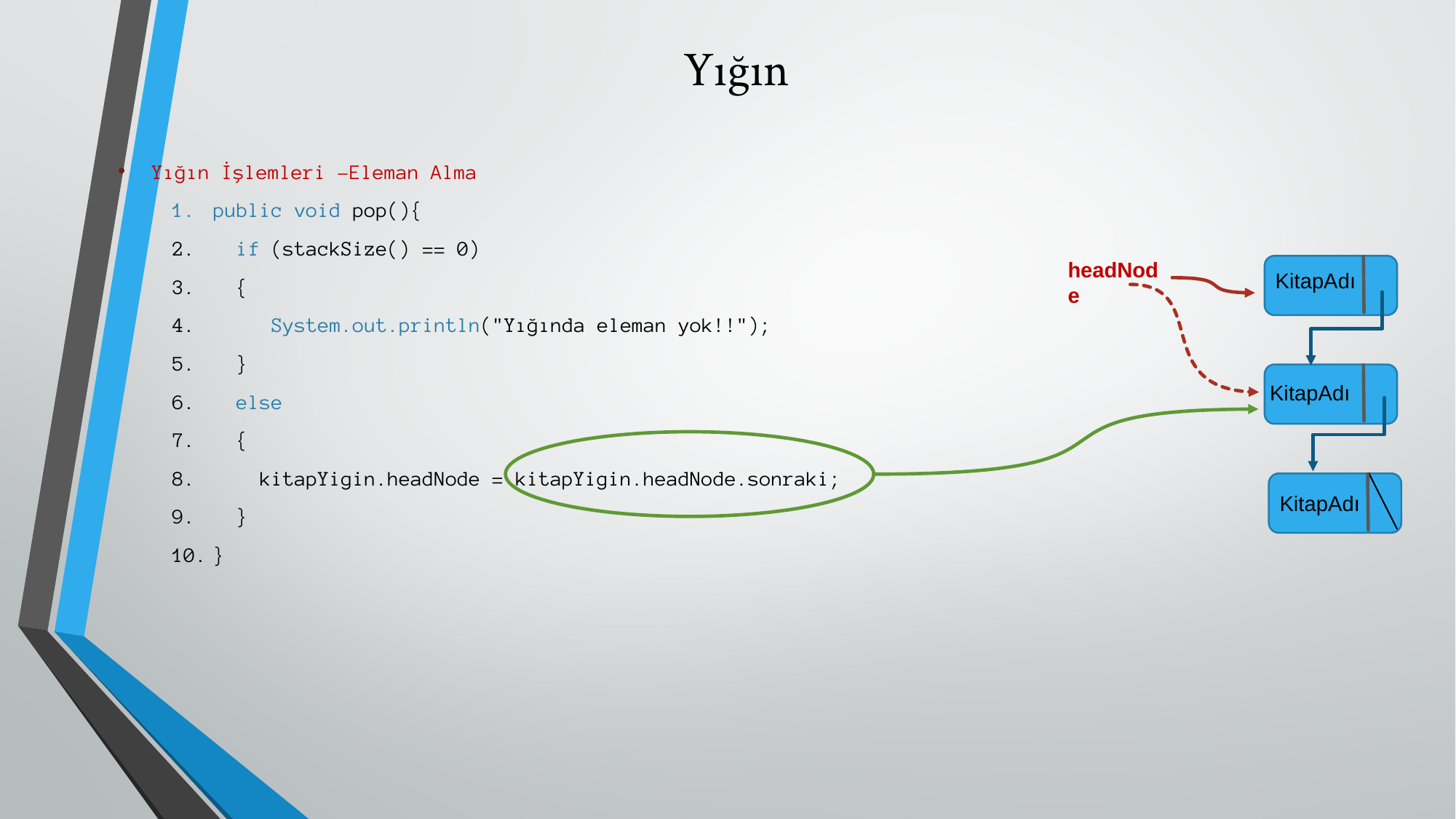

# Yığın
Yığın İşlemleri –Eleman Alma
public void pop(){
  if (stackSize() == 0)
  {
     System.out.println("Yığında eleman yok!!");
  }
  else
  {
    kitapYigin.headNode = kitapYigin.headNode.sonraki;
  }
}
headNode

KitapAdı

KitapAdı

KitapAdı